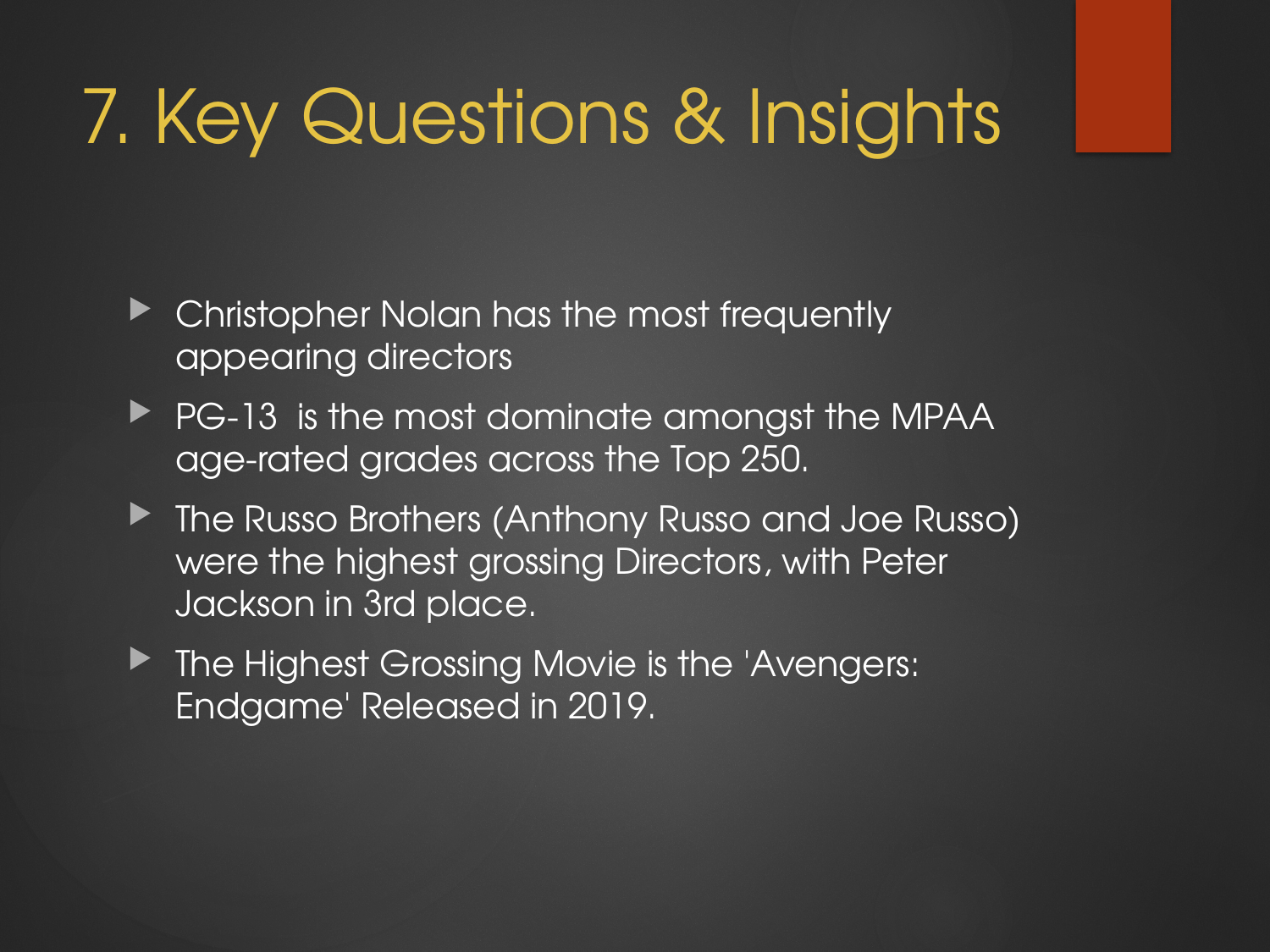

# 7. Key Questions & Insights
Christopher Nolan has the most frequently appearing directors
PG-13  is the most dominate amongst the MPAA age-rated grades across the Top 250.
The Russo Brothers (Anthony Russo and Joe Russo) were the highest grossing Directors, with Peter Jackson in 3rd place.
The Highest Grossing Movie is the 'Avengers: Endgame' Released in 2019.